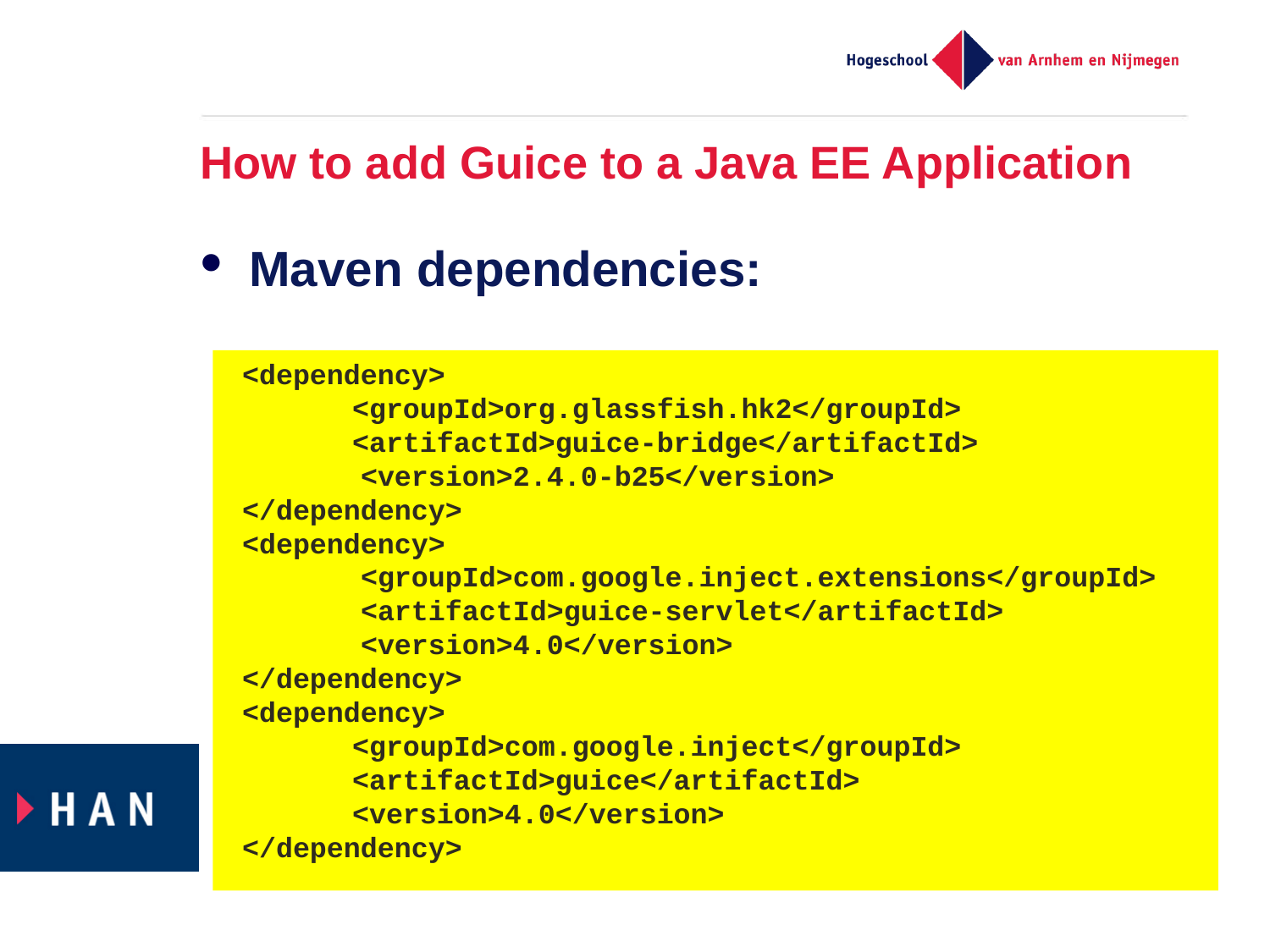

# How to add Guice to a Java EE Application
Maven dependencies:
 <dependency>
 	<groupId>org.glassfish.hk2</groupId>
       	<artifactId>guice-bridge</artifactId>
        <version>2.4.0-b25</version>
 </dependency>
 <dependency>
        <groupId>com.google.inject.extensions</groupId>
        <artifactId>guice-servlet</artifactId>
        <version>4.0</version>
 </dependency>
 <dependency>
 	<groupId>com.google.inject</groupId>
       	<artifactId>guice</artifactId>
       	<version>4.0</version>
 </dependency>